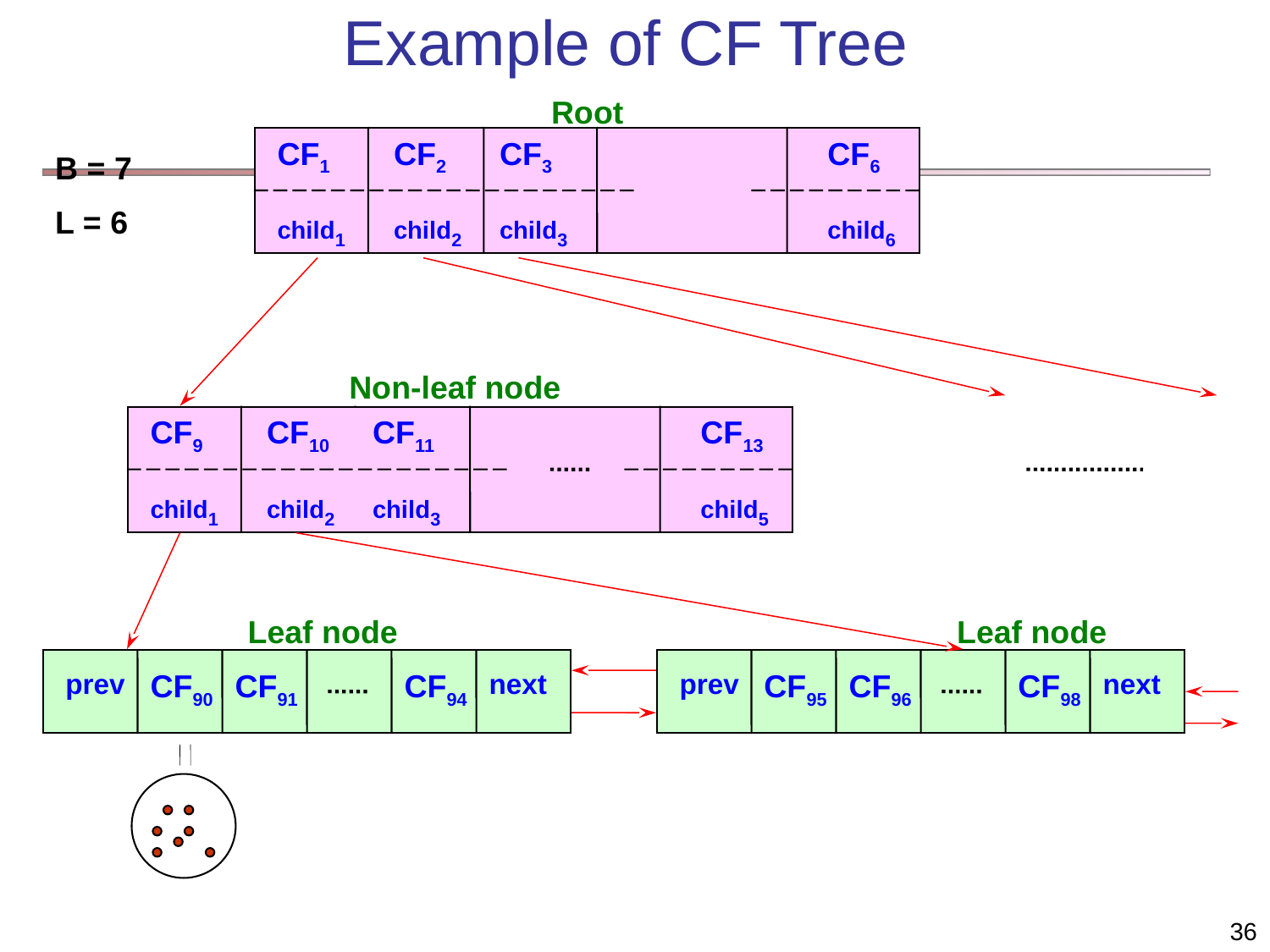

# Example of CF Tree
Root
CF1

CF2

CF3

CF6

child1
child2
child3
child6

B = 7
L = 6

Non-leaf node
CF9

CF10

CF11

CF13

child1
child2
child3
child5

Leaf node
Leaf node

prev
CF90
CF91
CF94
next
prev
CF95
CF96
CF98
next

36